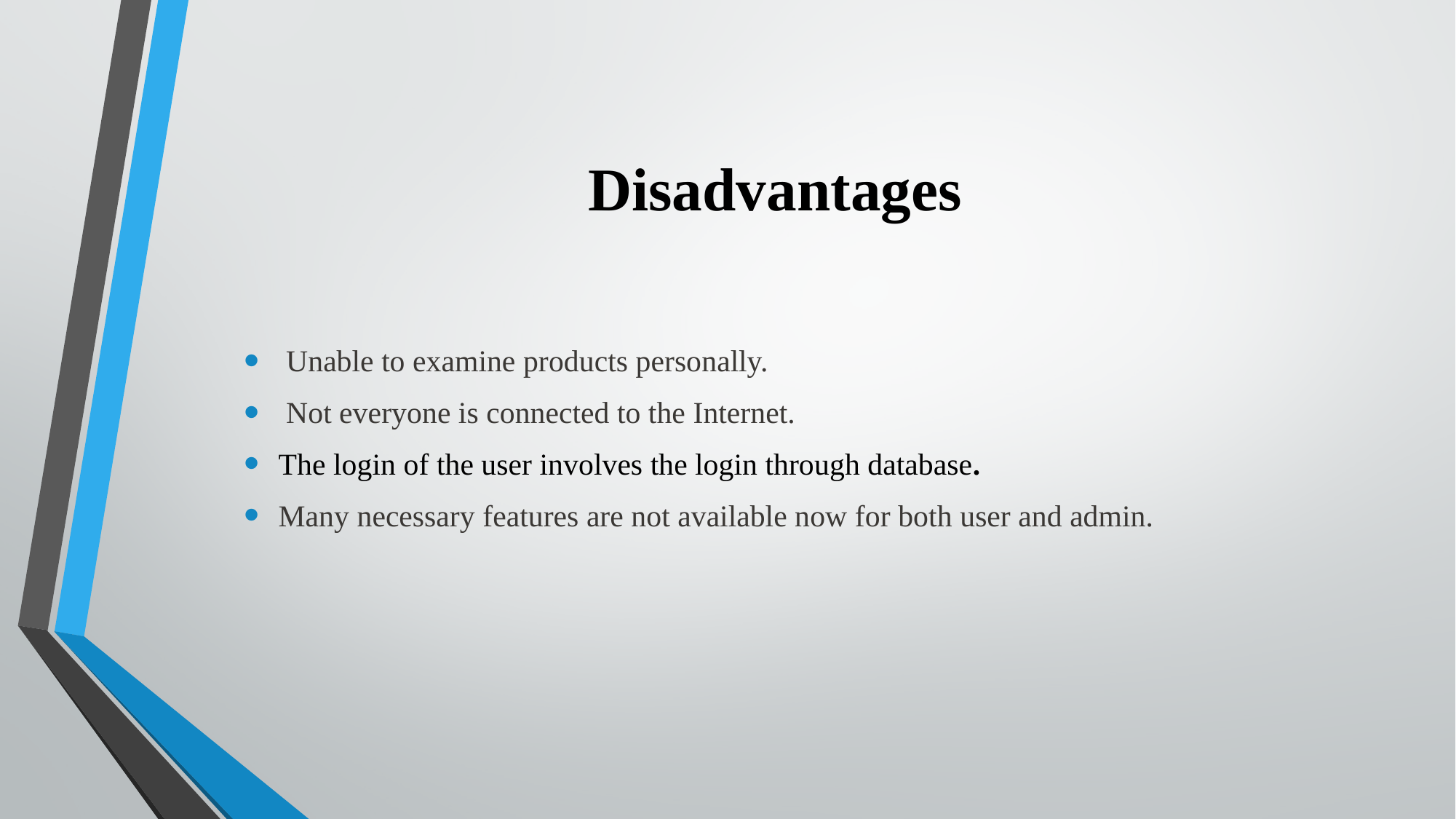

# Disadvantages
 Unable to examine products personally.
 Not everyone is connected to the Internet.
The login of the user involves the login through database.
Many necessary features are not available now for both user and admin.